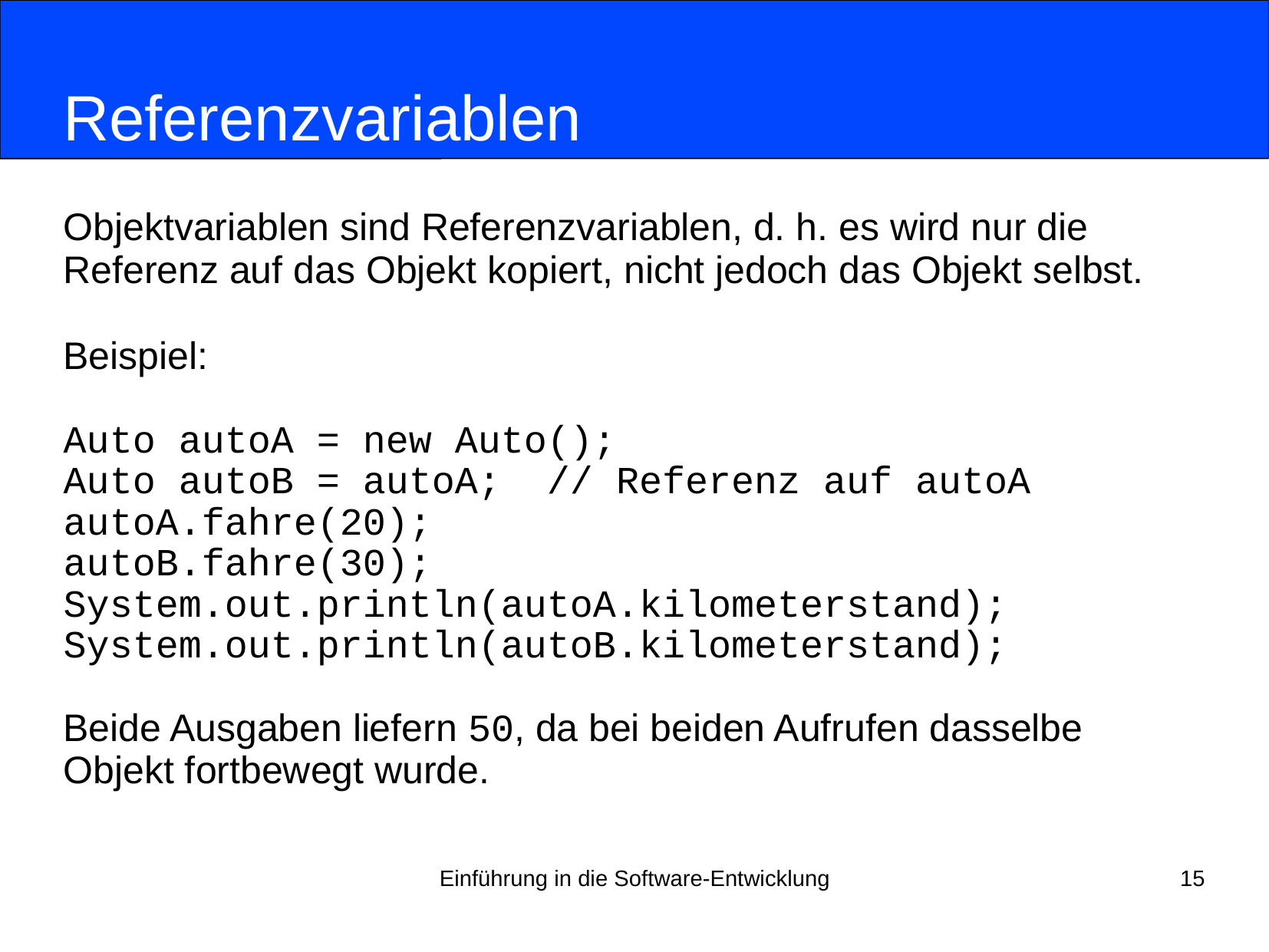

# Referenzvariablen
Objektvariablen sind Referenzvariablen, d. h. es wird nur die
Referenz auf das Objekt kopiert, nicht jedoch das Objekt selbst.

Beispiel:

Auto autoA = new Auto();
Auto autoB = autoA;  // Referenz auf autoA
autoA.fahre(20);
autoB.fahre(30);
System.out.println(autoA.kilometerstand);
System.out.println(autoB.kilometerstand);

Beide Ausgaben liefern 50, da bei beiden Aufrufen dasselbe
Objekt fortbewegt wurde.

Einführung in die Software-Entwicklung
15